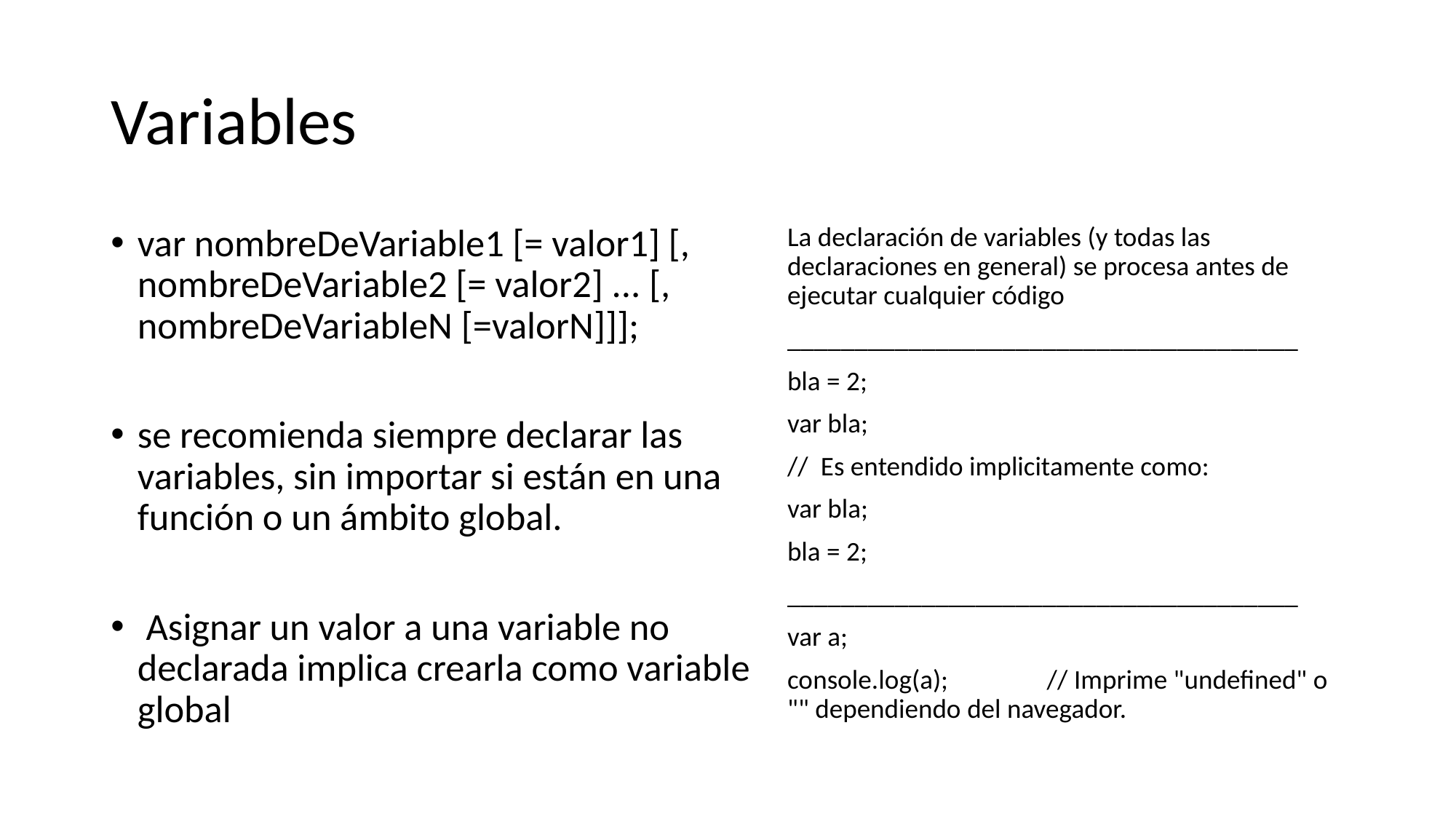

# Variables
var nombreDeVariable1 [= valor1] [, nombreDeVariable2 [= valor2] ... [, nombreDeVariableN [=valorN]]];

se recomienda siempre declarar las variables, sin importar si están en una función o un ámbito global.

 Asignar un valor a una variable no declarada implica crearla como variable global
La declaración de variables (y todas las declaraciones en general) se procesa antes de ejecutar cualquier código
______________________________________
bla = 2;
var bla;
//  Es entendido implicitamente como:
var bla;
bla = 2;
______________________________________
var a;
console.log(a);                // Imprime "undefined" o "" dependiendo del navegador.